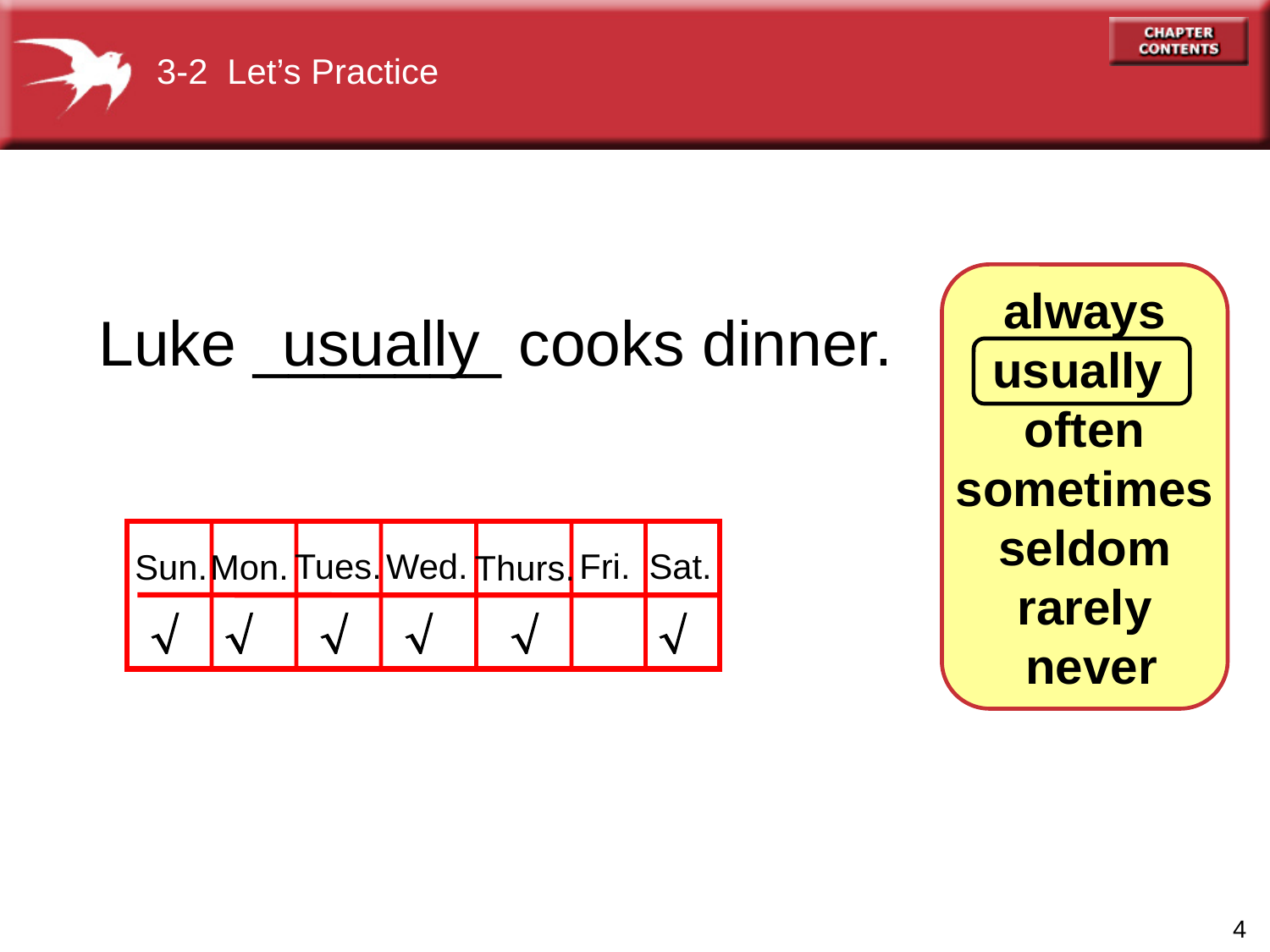

3-2  Let’s Practice
always
 usually
often
sometimes
seldom
rarely
 never
Luke _______ cooks dinner.
usually

Tues.
Wed.
Fri.
Sat.
Sun.
Mon.
Thurs.

√
√
√
√
√
√
4